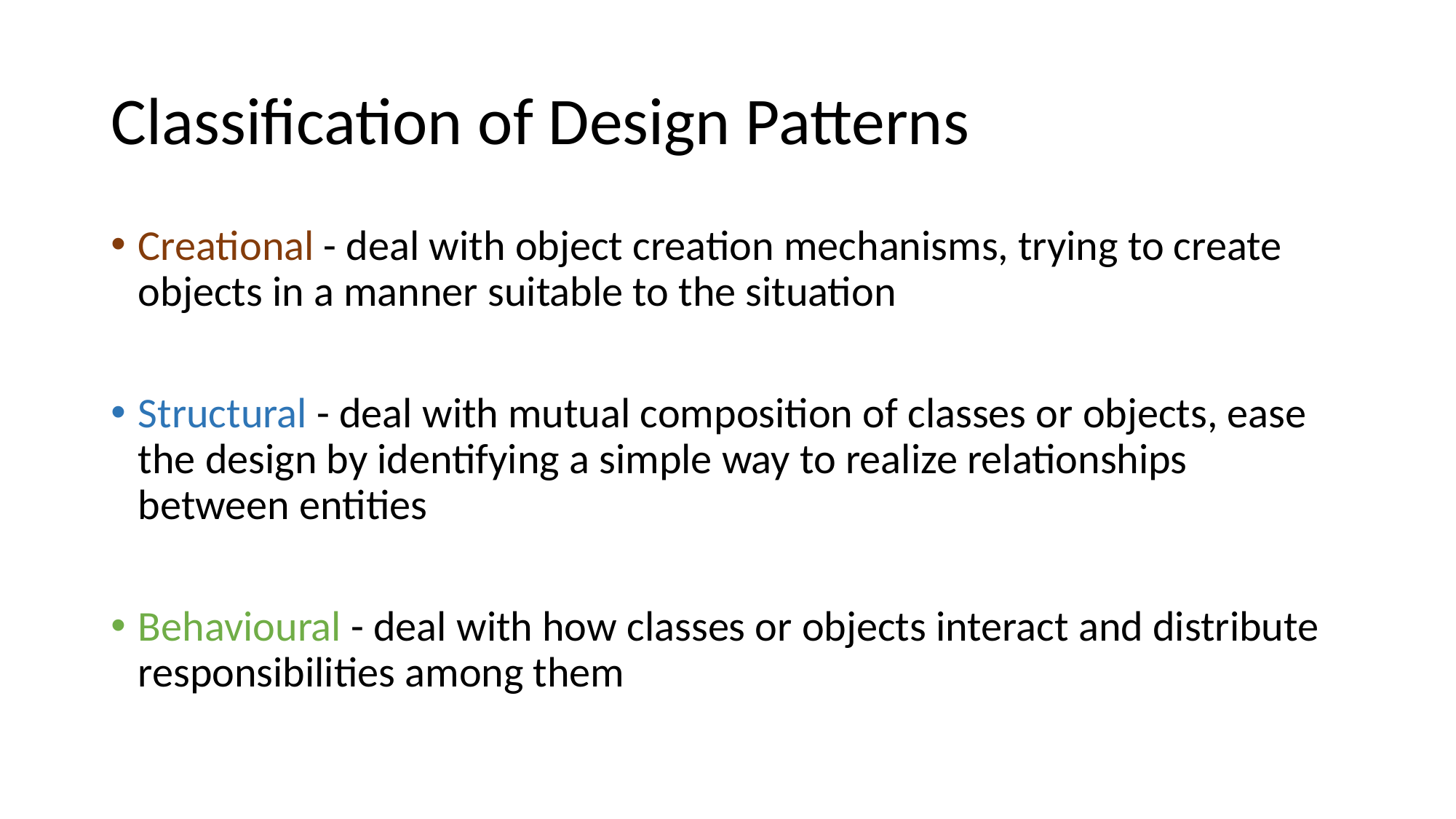

# Classification of Design Patterns
Creational - deal with object creation mechanisms, trying to create objects in a manner suitable to the situation

Structural - deal with mutual composition of classes or objects, ease the design by identifying a simple way to realize relationships between entities

Behavioural - deal with how classes or objects interact and distribute responsibilities among them